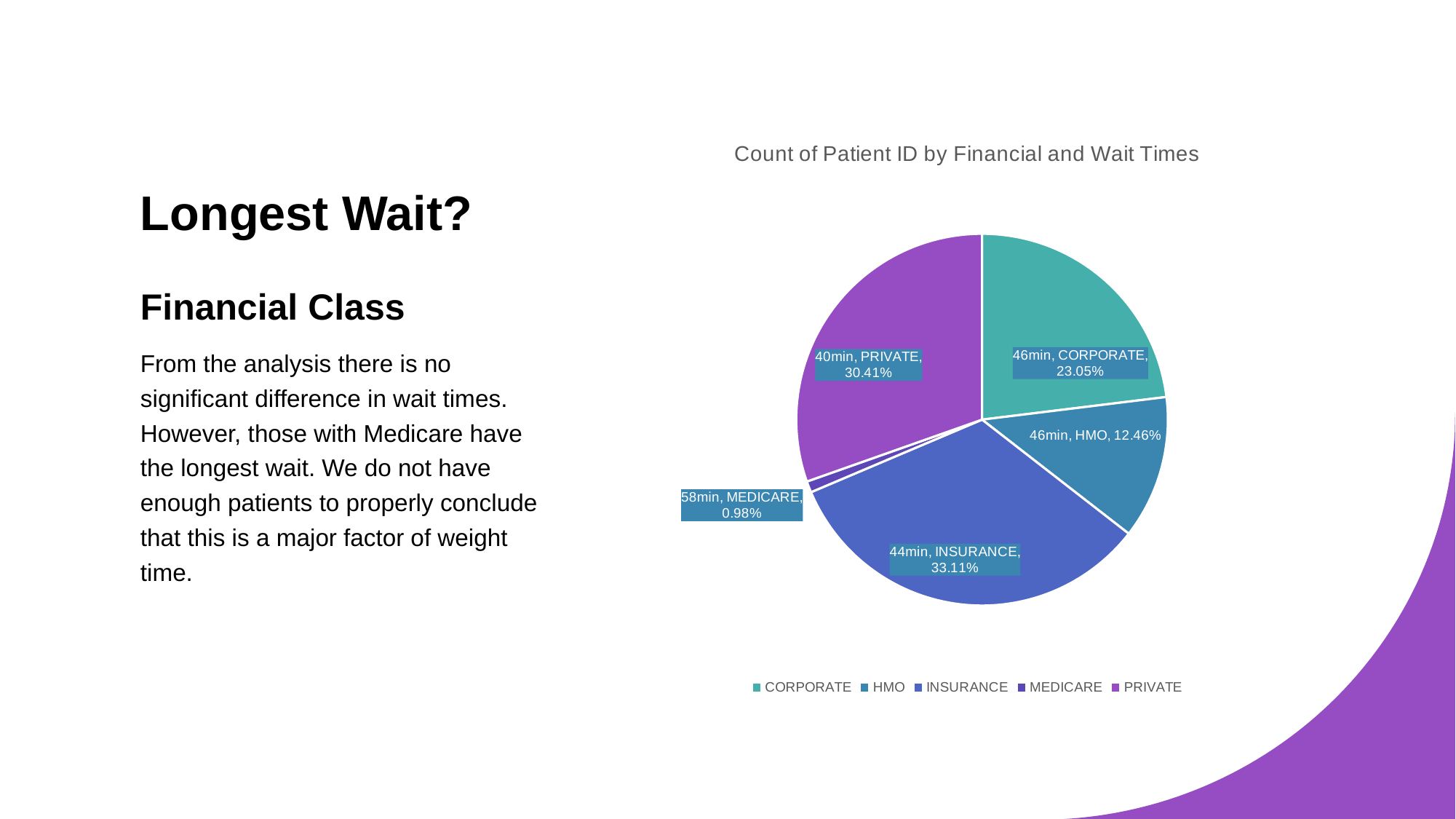

# Longest Wait?

### Chart: Count of Patient ID by Financial and Wait Times

| Category |  |
|---|---|
| CORPORATE | 0.23051536769117942 |
| HMO | 0.12460830722048137 |
| INSURANCE | 0.33105540369357955 |
| MEDICARE | 0.009767317821188079 |
| PRIVATE | 0.3040536035735716 |
Financial Class
From the analysis there is no significant difference in wait times. However, those with Medicare have the longest wait. We do not have enough patients to properly conclude that this is a major factor of weight time.